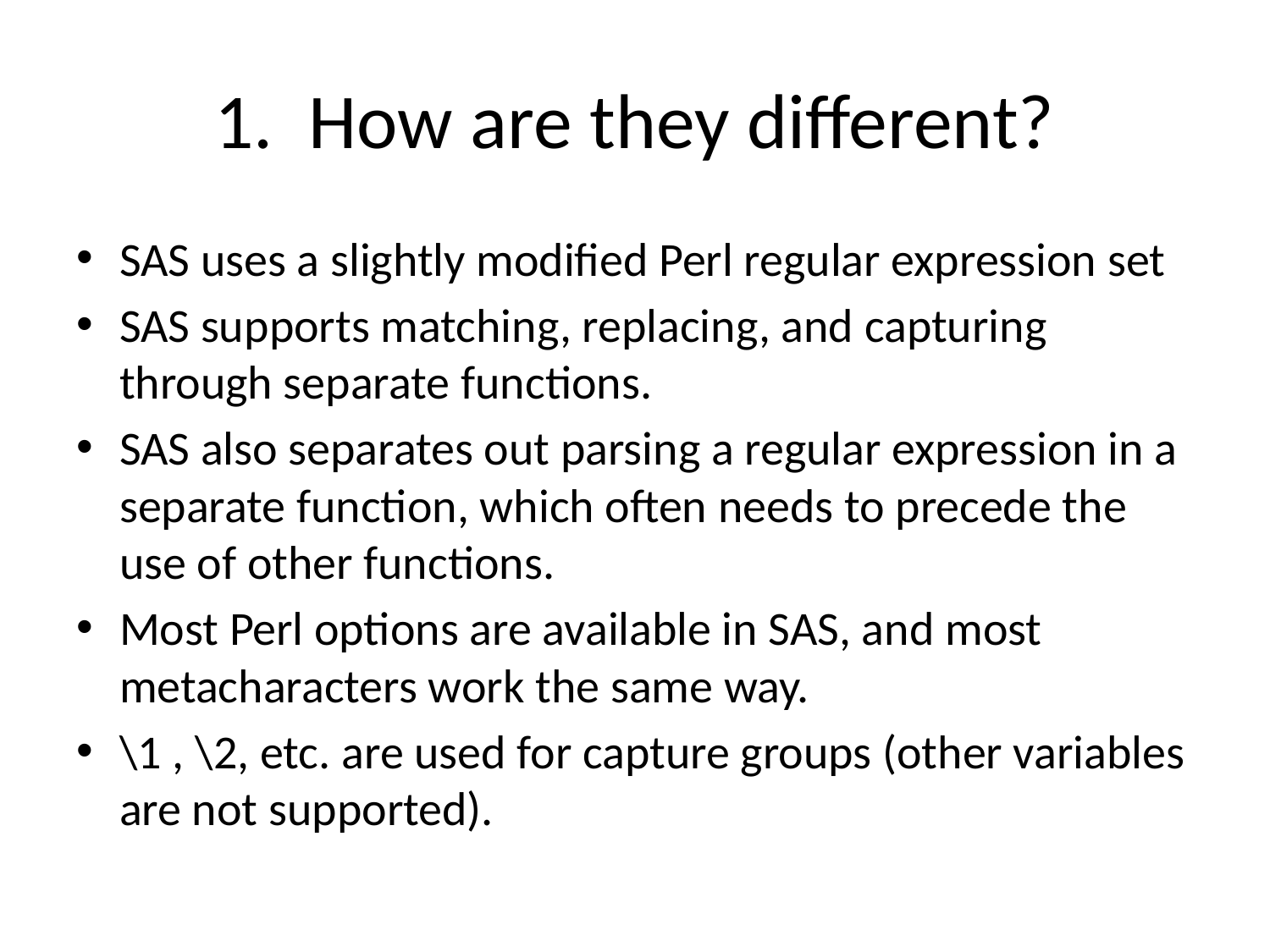

# 1.  How are they different?
SAS uses a slightly modified Perl regular expression set
SAS supports matching, replacing, and capturing through separate functions.
SAS also separates out parsing a regular expression in a separate function, which often needs to precede the use of other functions.
Most Perl options are available in SAS, and most metacharacters work the same way.
\1 , \2, etc. are used for capture groups (other variables are not supported).